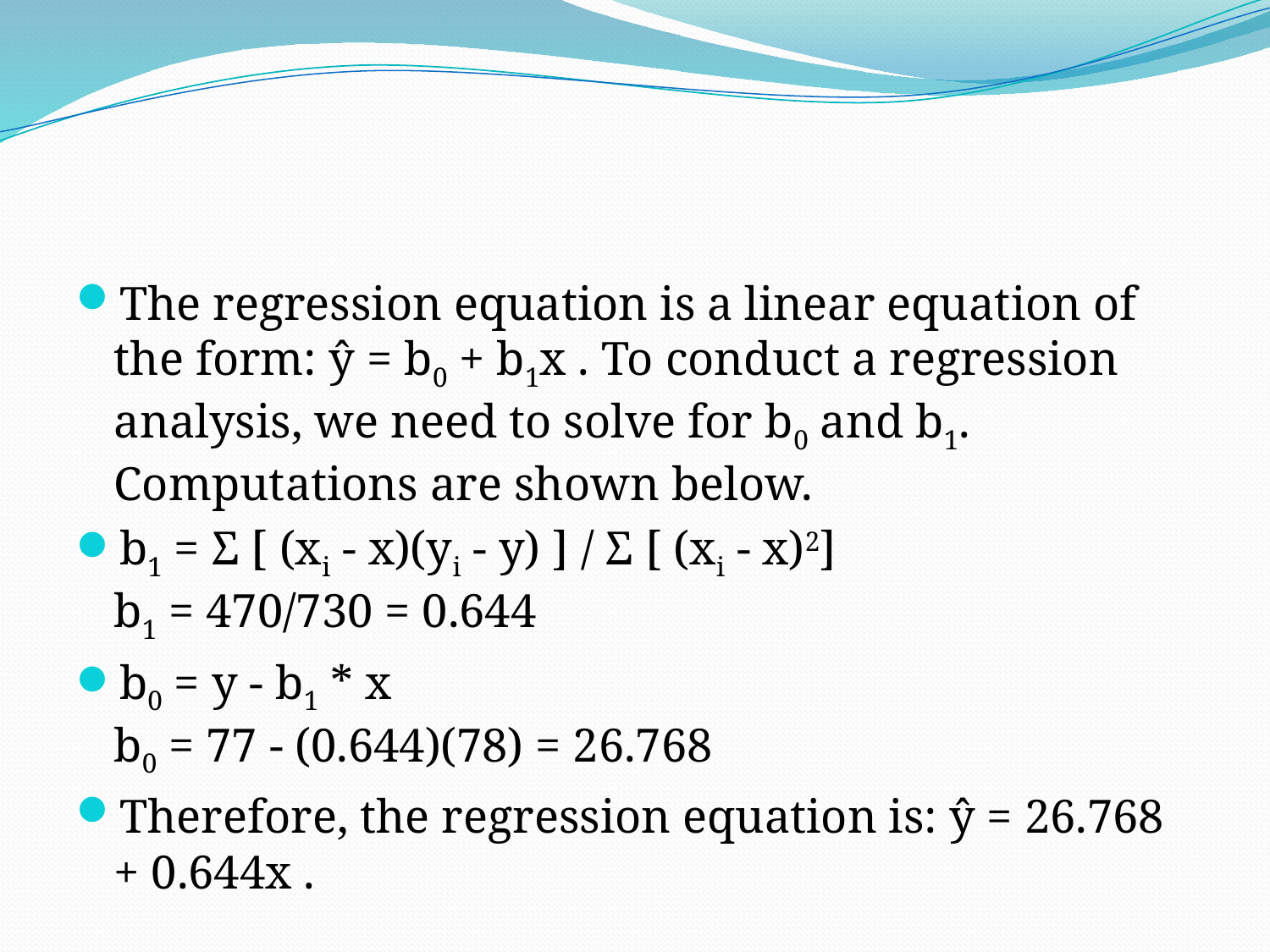

#
The regression equation is a linear equation of the form: ŷ = b0 + b1x . To conduct a regression analysis, we need to solve for b0 and b1. Computations are shown below.
b1 = Σ [ (xi - x)(yi - y) ] / Σ [ (xi - x)2] 
b1 = 470/730 = 0.644
b0 = y - b1 * x 
b0 = 77 - (0.644)(78) = 26.768
Therefore, the regression equation is: ŷ = 26.768 + 0.644x .